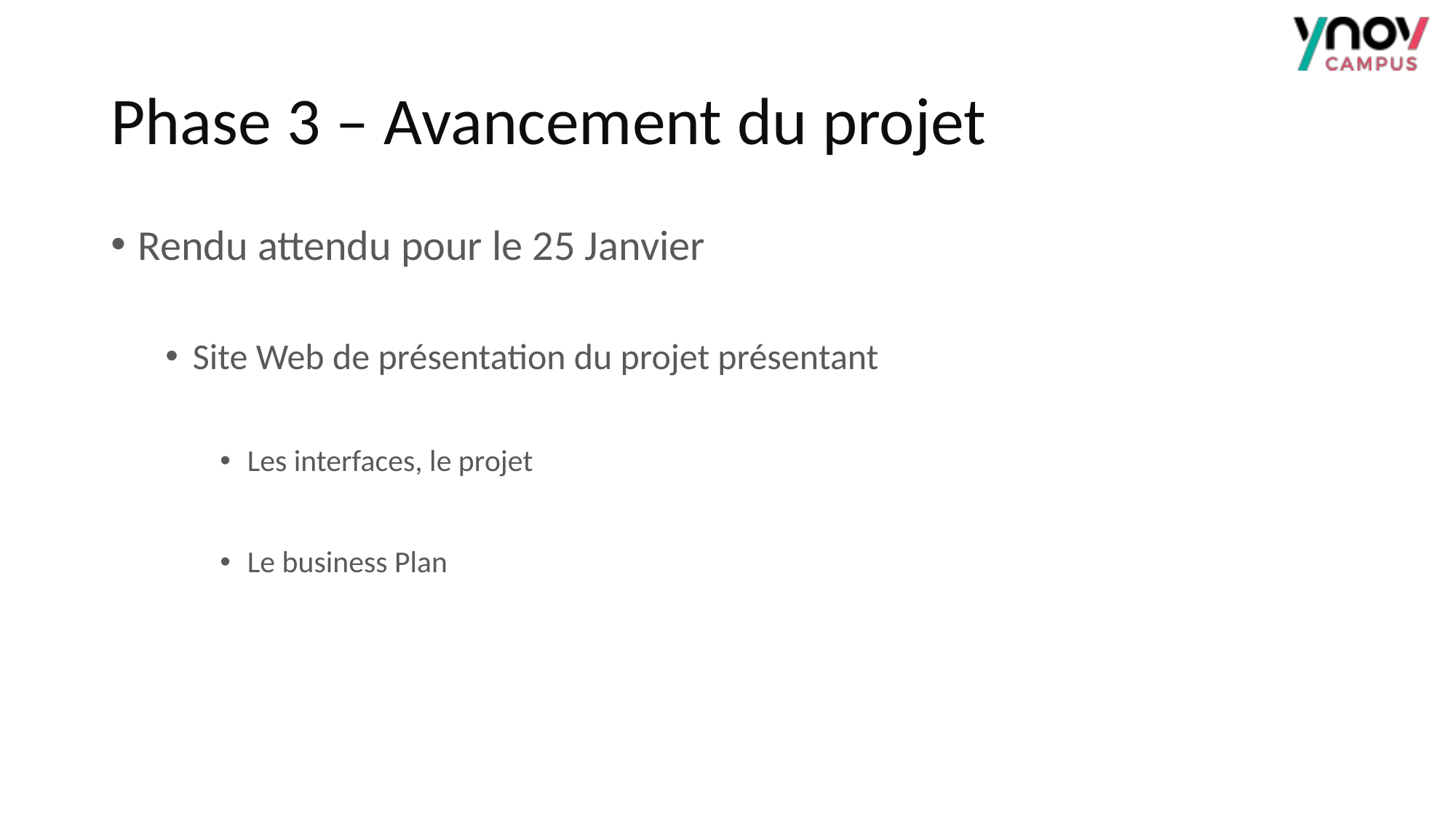

# Phase 3 – Avancement du projet
Rendu attendu pour le 25 Janvier

Site Web de présentation du projet présentant

Les interfaces, le projet

Le business Plan